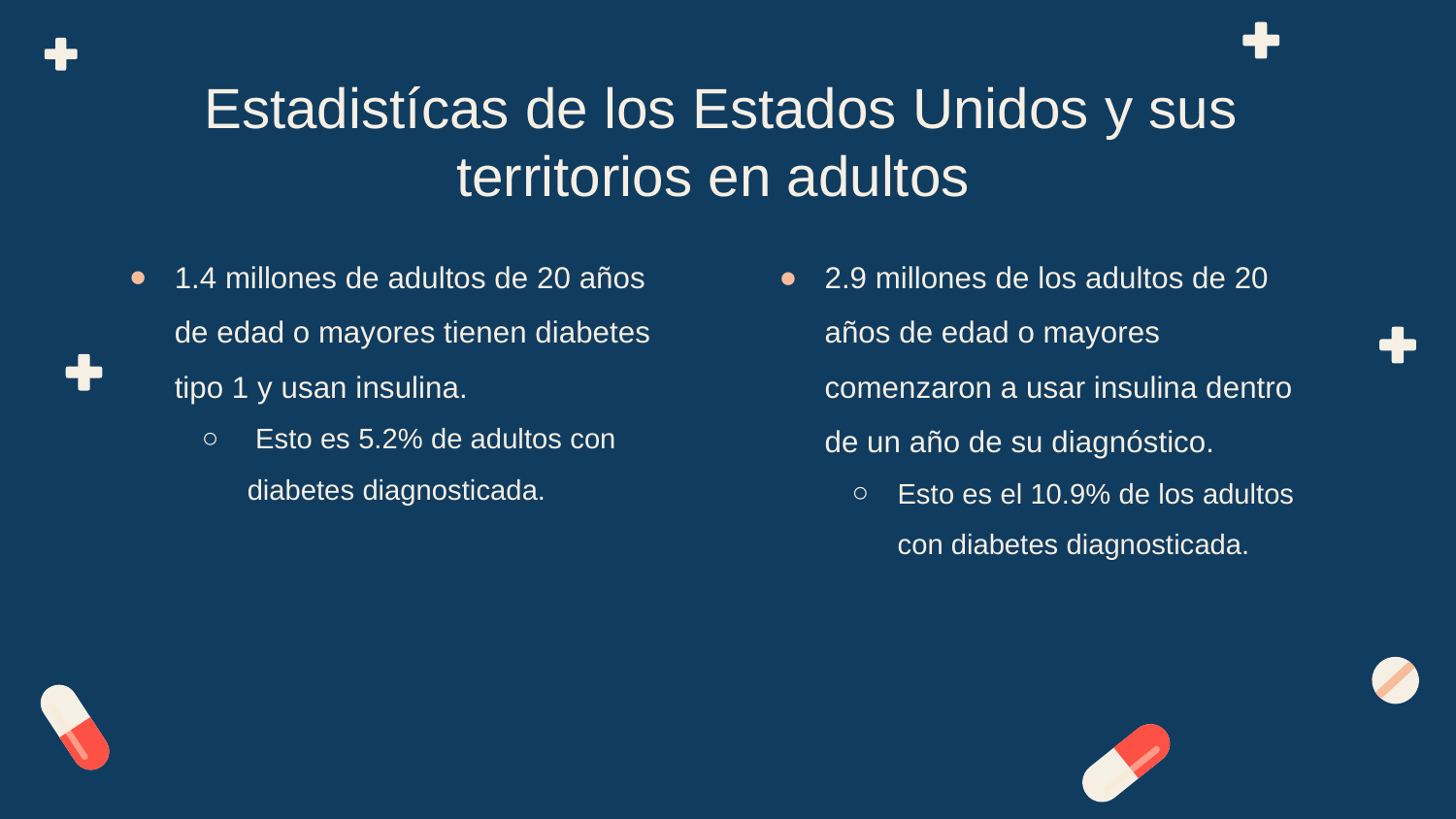

# Estadistícas de los Estados Unidos y sus territorios en adultos
1.4 millones de adultos de 20 años de edad o mayores tienen diabetes tipo 1 y usan insulina.
 Esto es 5.2% de adultos con diabetes diagnosticada.

2.9 millones de los adultos de 20 años de edad o mayores comenzaron a usar insulina dentro de un año de su diagnóstico.
Esto es el 10.9% de los adultos con diabetes diagnosticada.